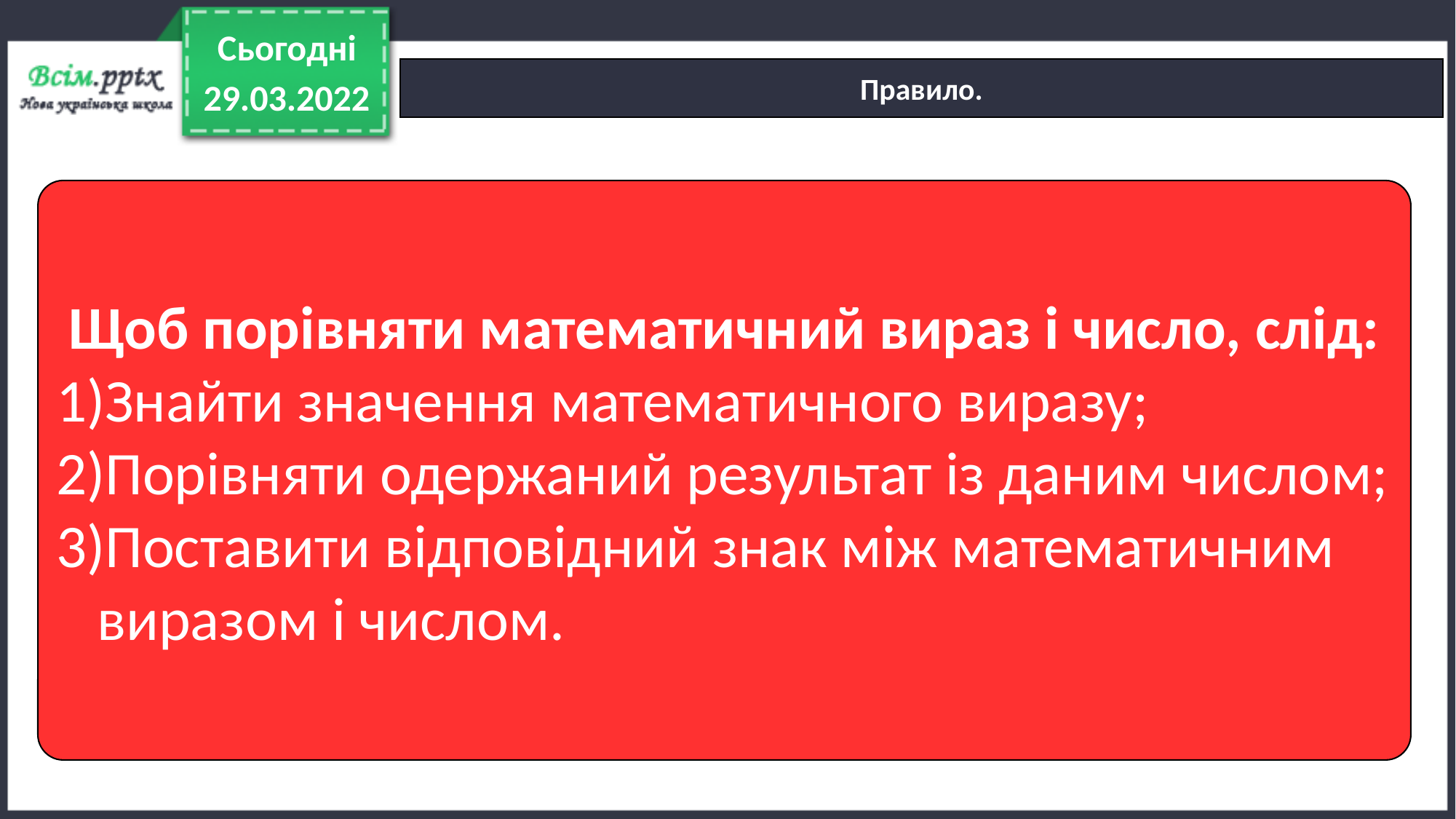

Сьогодні
Правило.
29.03.2022
Щоб порівняти математичний вираз і число, слід:
Знайти значення математичного виразу;
Порівняти одержаний результат із даним числом;
Поставити відповідний знак між математичним виразом і числом.